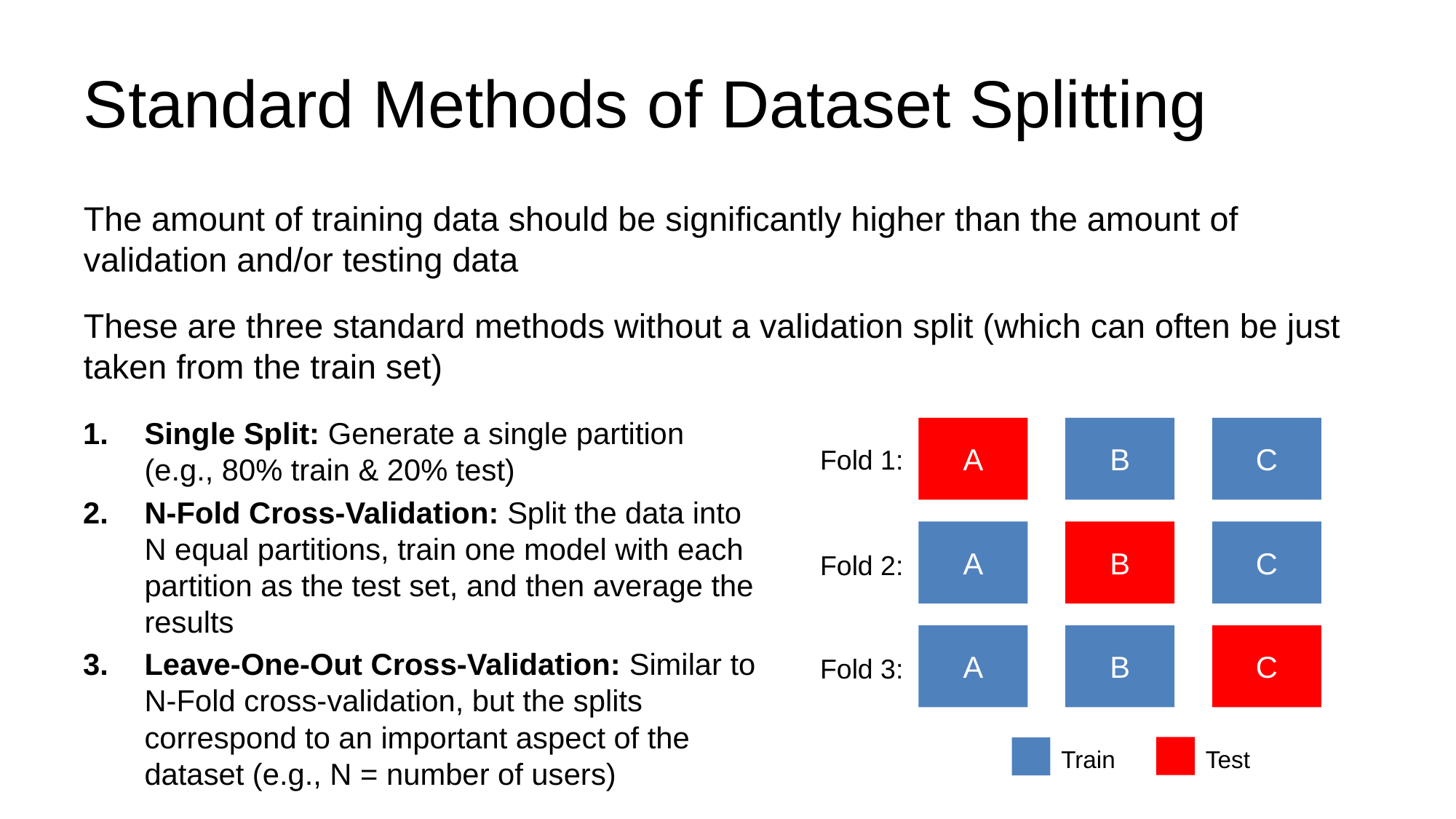

# Standard Methods of Dataset Splitting
The amount of training data should be significantly higher than the amount of validation and/or testing data
These are three standard methods without a validation split (which can often be just taken from the train set)
Single Split: Generate a single partition
(e.g., 80% train & 20% test)
N-Fold Cross-Validation: Split the data into
N equal partitions, train one model with each partition as the test set, and then average the results
Leave-One-Out Cross-Validation: Similar to
N-Fold cross-validation, but the splits correspond to an important aspect of the dataset (e.g., N = number of users)
A
B
C
Fold 1:
A
B
C
Fold 2:
A
B
C
Fold 3:

Test

Train